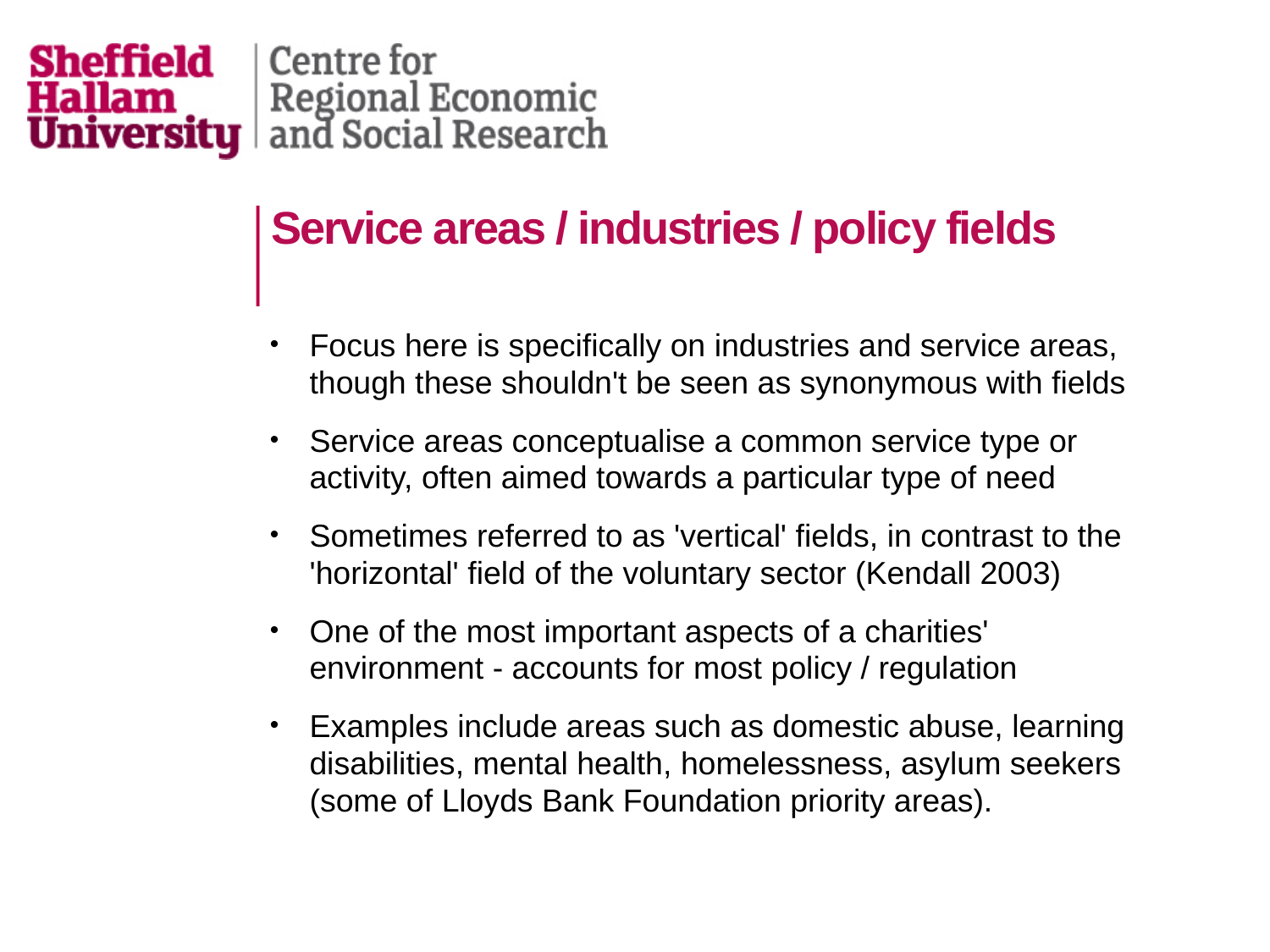

# Service areas / industries / policy fields
Focus here is specifically on industries and service areas, though these shouldn't be seen as synonymous with fields
Service areas conceptualise a common service type or activity, often aimed towards a particular type of need
Sometimes referred to as 'vertical' fields, in contrast to the 'horizontal' field of the voluntary sector (Kendall 2003)
One of the most important aspects of a charities' environment - accounts for most policy / regulation
Examples include areas such as domestic abuse, learning disabilities, mental health, homelessness, asylum seekers (some of Lloyds Bank Foundation priority areas).